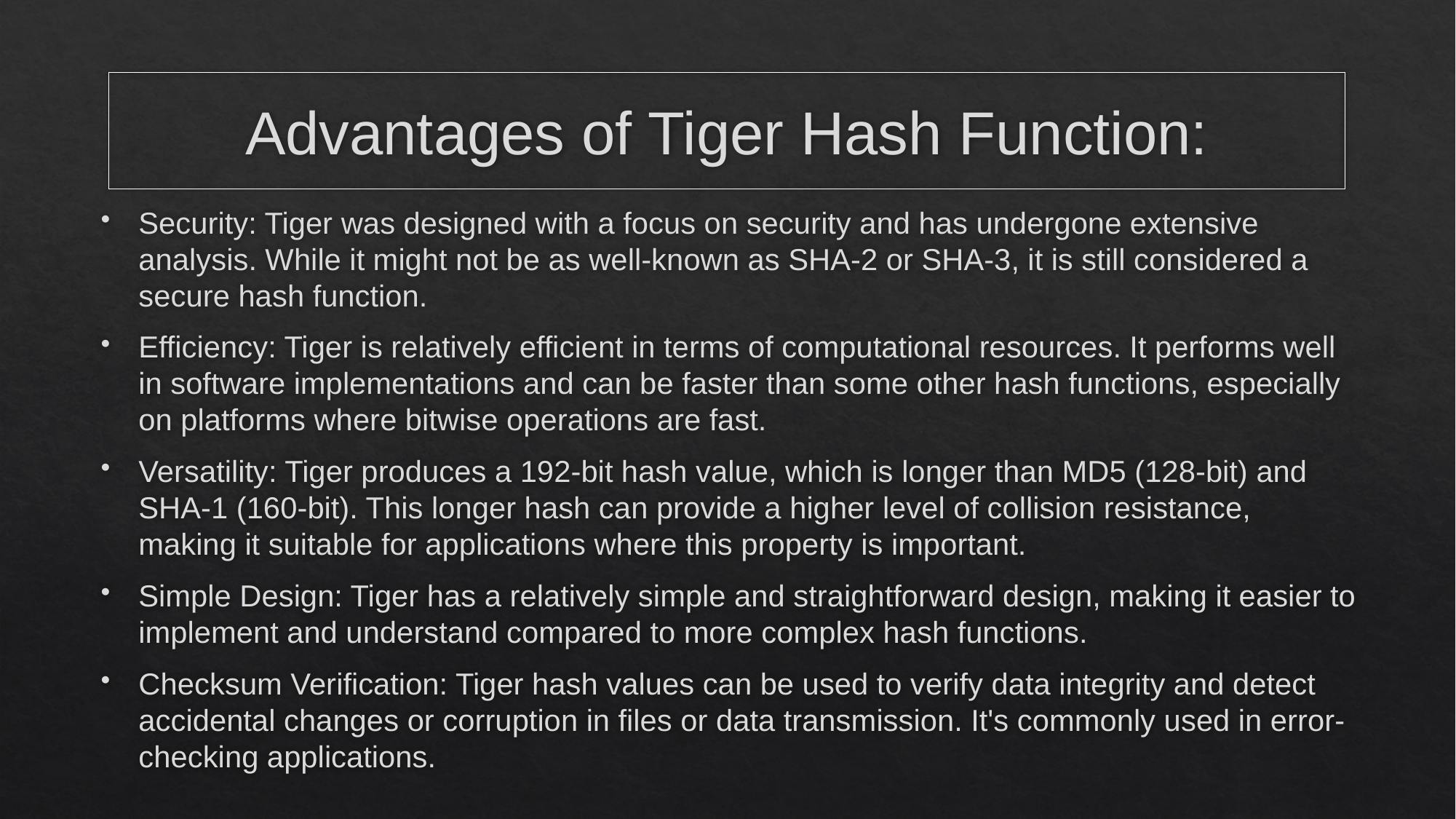

# Advantages of Tiger Hash Function:
Security: Tiger was designed with a focus on security and has undergone extensive analysis. While it might not be as well-known as SHA-2 or SHA-3, it is still considered a secure hash function.
Efficiency: Tiger is relatively efficient in terms of computational resources. It performs well in software implementations and can be faster than some other hash functions, especially on platforms where bitwise operations are fast.
Versatility: Tiger produces a 192-bit hash value, which is longer than MD5 (128-bit) and SHA-1 (160-bit). This longer hash can provide a higher level of collision resistance, making it suitable for applications where this property is important.
Simple Design: Tiger has a relatively simple and straightforward design, making it easier to implement and understand compared to more complex hash functions.
Checksum Verification: Tiger hash values can be used to verify data integrity and detect accidental changes or corruption in files or data transmission. It's commonly used in error-checking applications.